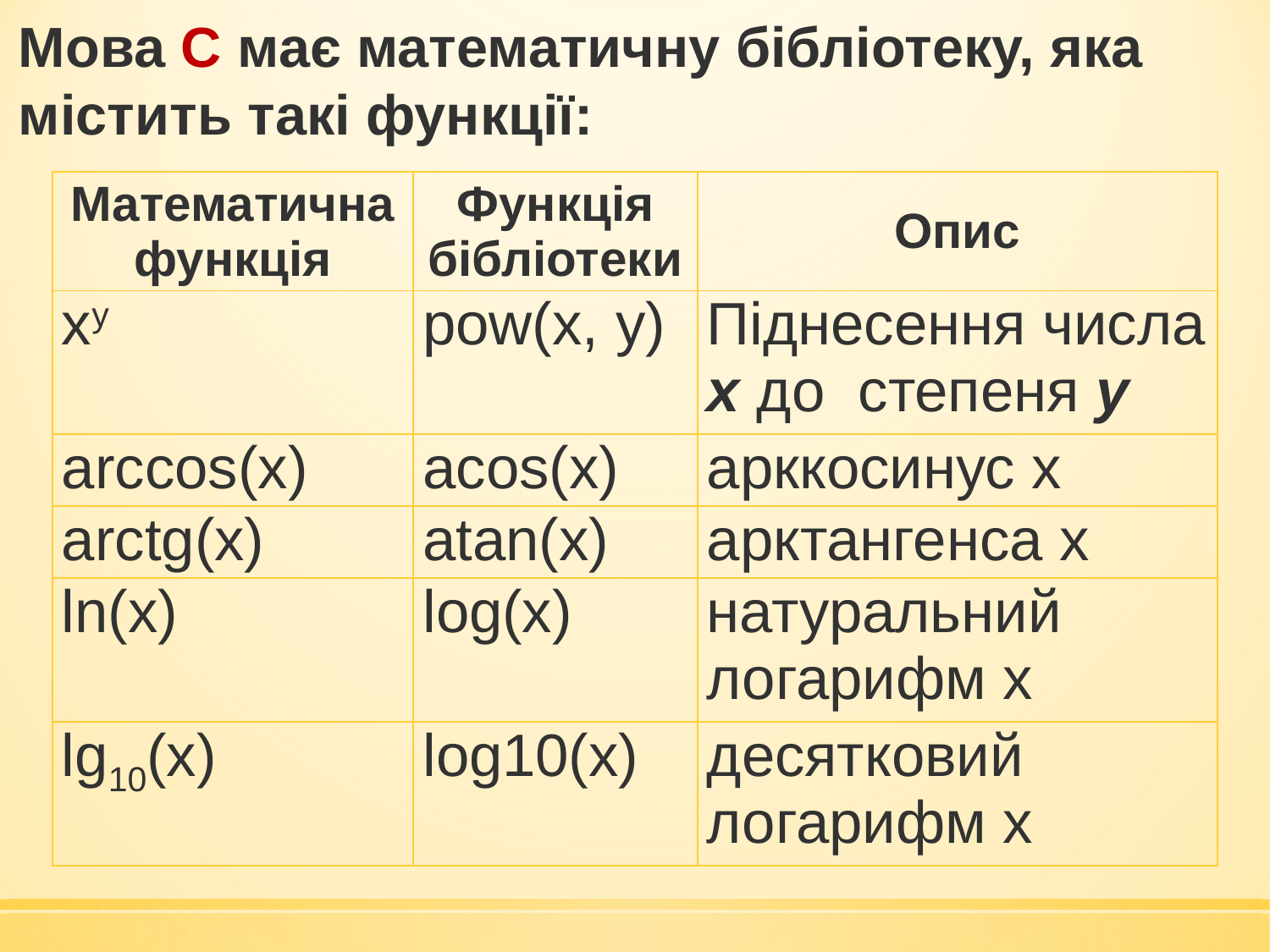

Мова С має математичну бібліотеку, яка містить такі функції:

| Математична функція | Функція бібліотеки | Опис |
| --- | --- | --- |
| xy | pow(x, y) | Піднесення числа x до степеня y |
| arccos(x) | acos(x) | арккосинус x |
| arctg(x) | atan(x) | арктангенса x |
| ln(x) | log(x) | натуральний логарифм x |
| lg10(x) | log10(x) | десятковий логарифм x |